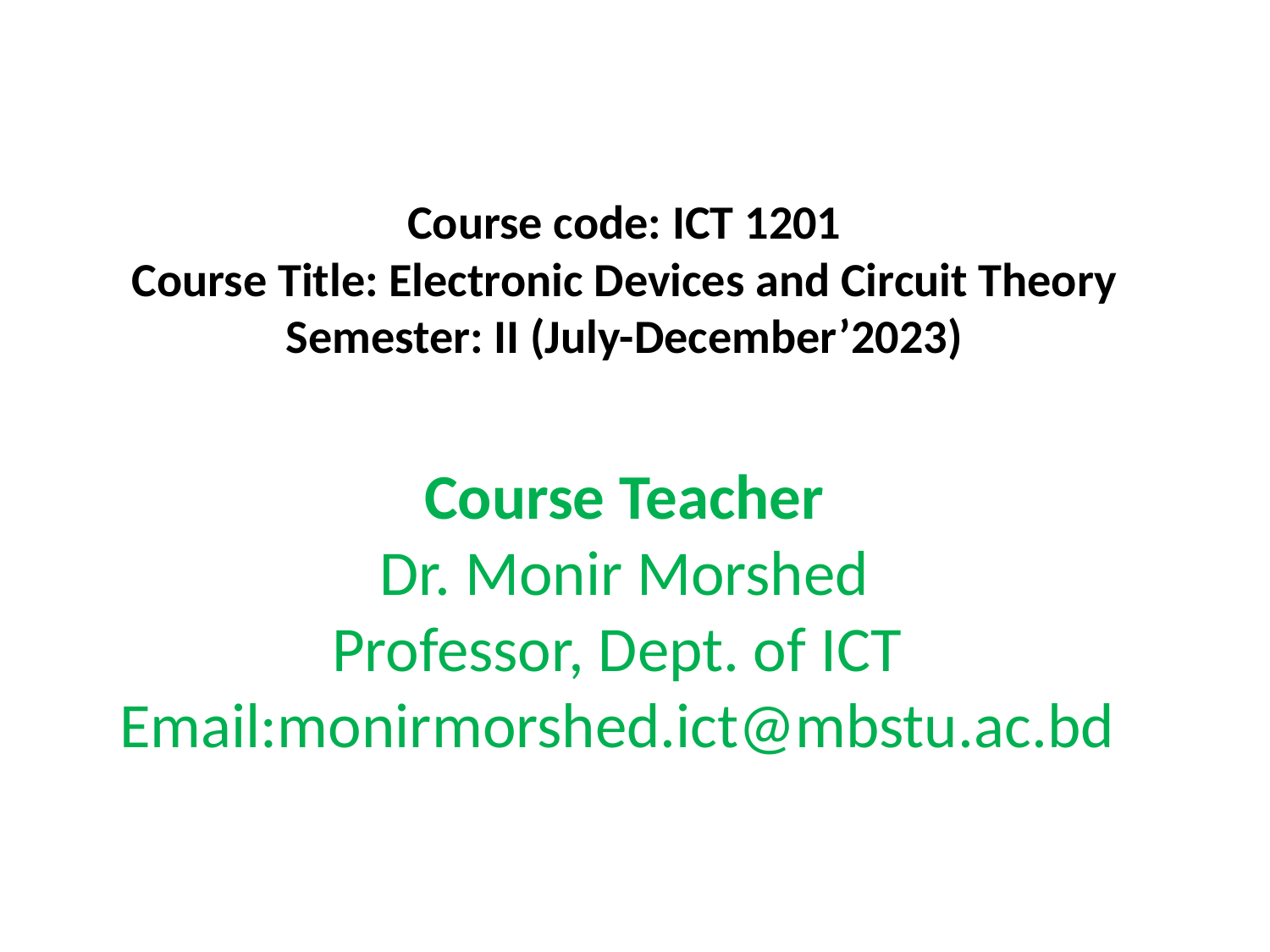

# Course code: ICT 1201 Course Title: Electronic Devices and Circuit Theory Semester: II (July-December’2023) Course Teacher Dr. Monir Morshed Professor, Dept. of ICT Email:monirmorshed.ict@mbstu.ac.bd